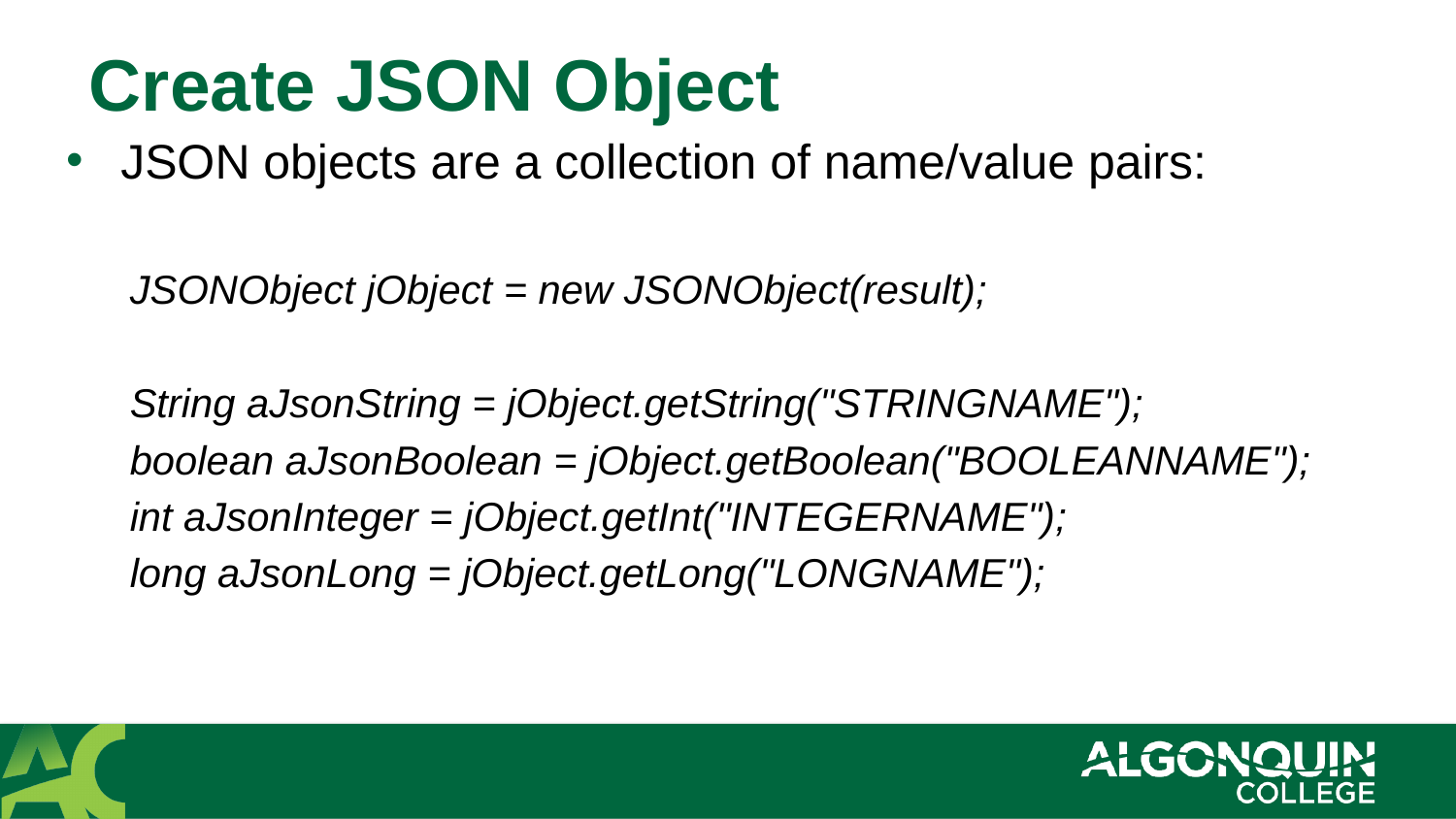

# Create JSON Object
JSON objects are a collection of name/value pairs:

JSONObject jObject = new JSONObject(result);

String aJsonString = jObject.getString("STRINGNAME");
boolean aJsonBoolean = jObject.getBoolean("BOOLEANNAME");
int aJsonInteger = jObject.getInt("INTEGERNAME");
long aJsonLong = jObject.getLong("LONGNAME");